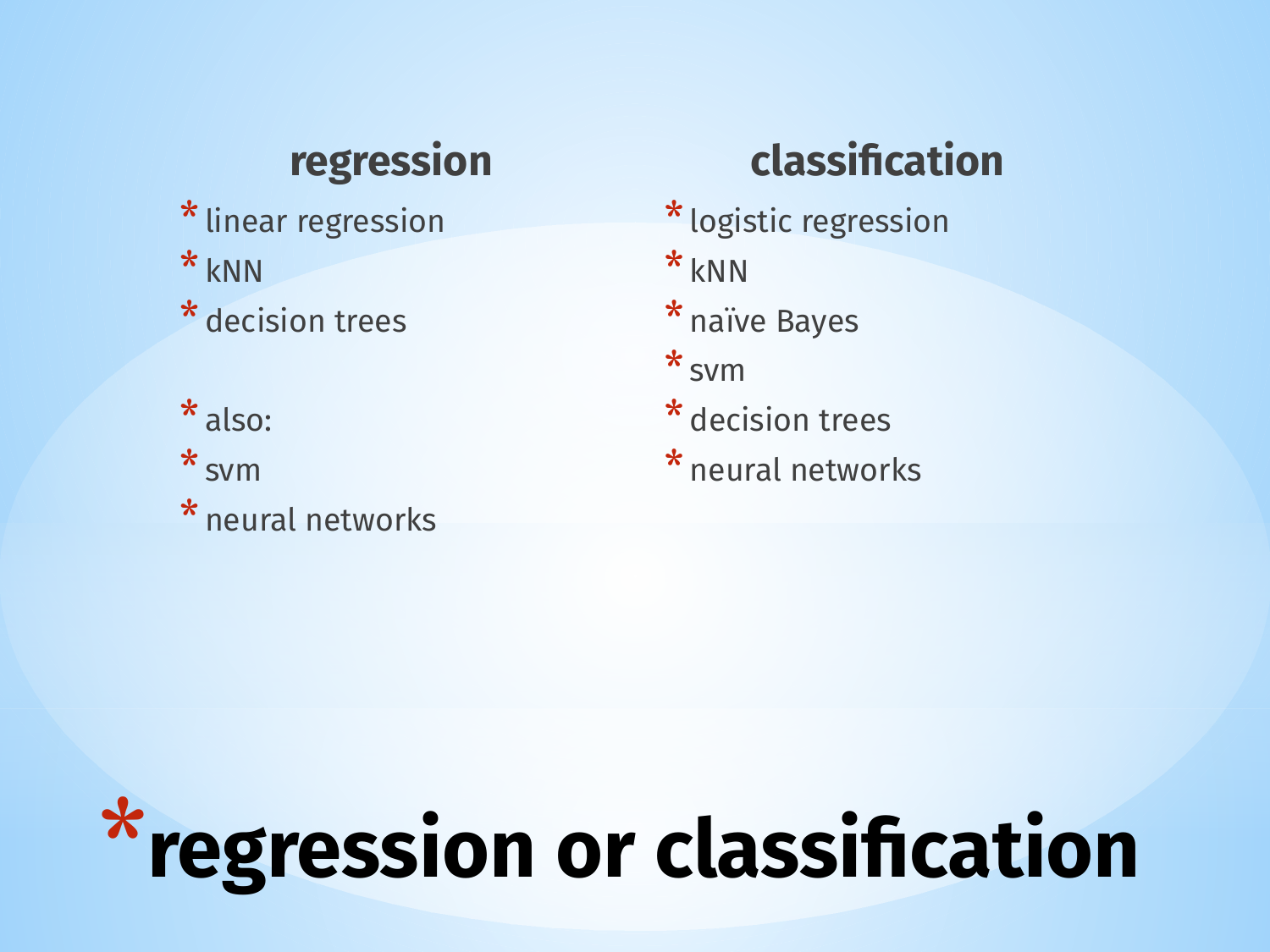

regression
classification
logistic regression
kNN
naïve Bayes
svm
decision trees
neural networks
linear regression
kNN
decision trees

also:
svm
neural networks
# regression or classification